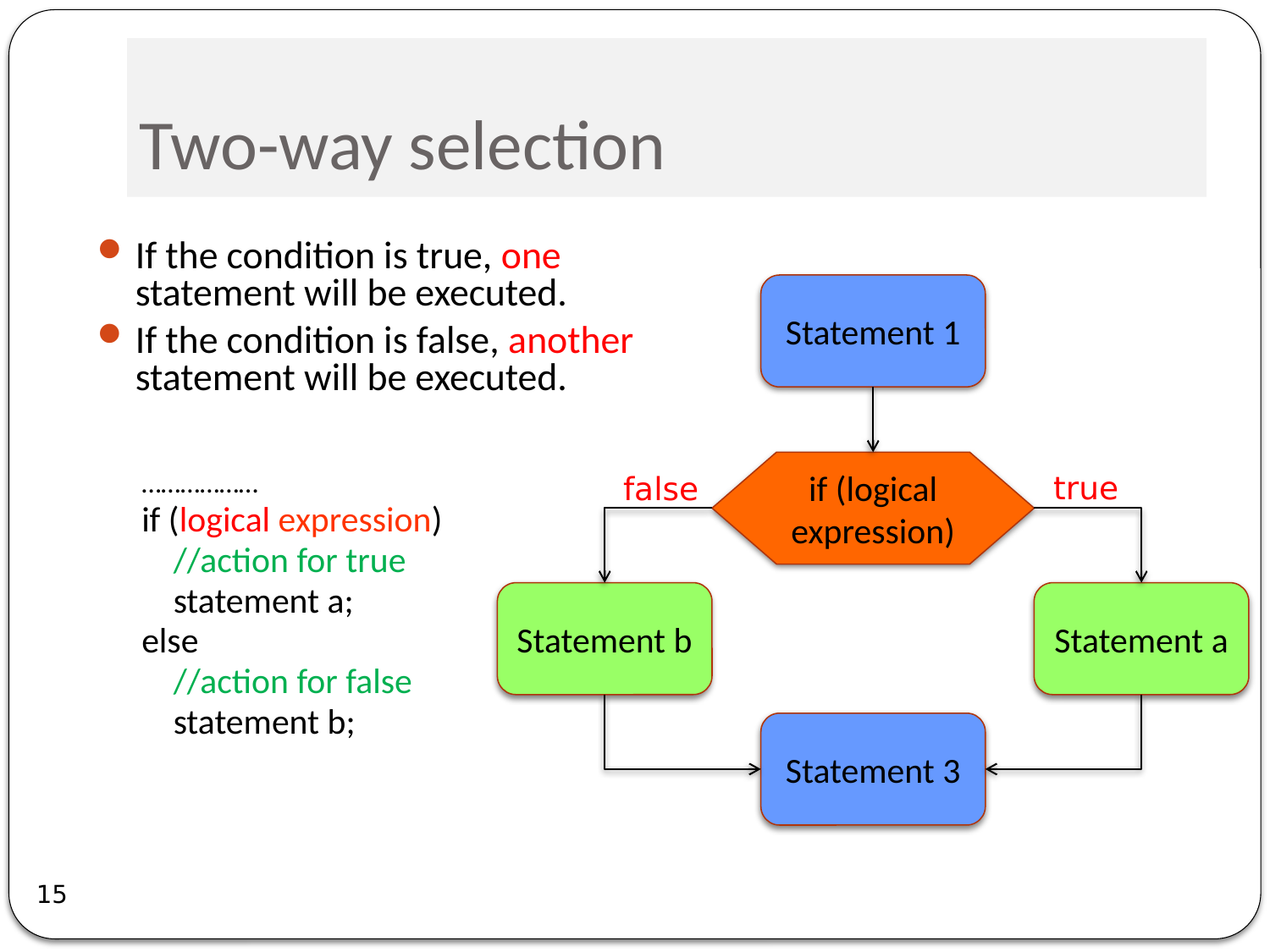

# Two-way selection
If the condition is true, one statement will be executed.
If the condition is false, another statement will be executed.

………………
if (logical expression)
	//action for true
	statement a;
else
	//action for false
	statement b;

Statement 1
if (logical expression)
true
false
Statement b
Statement a
Statement 3
15